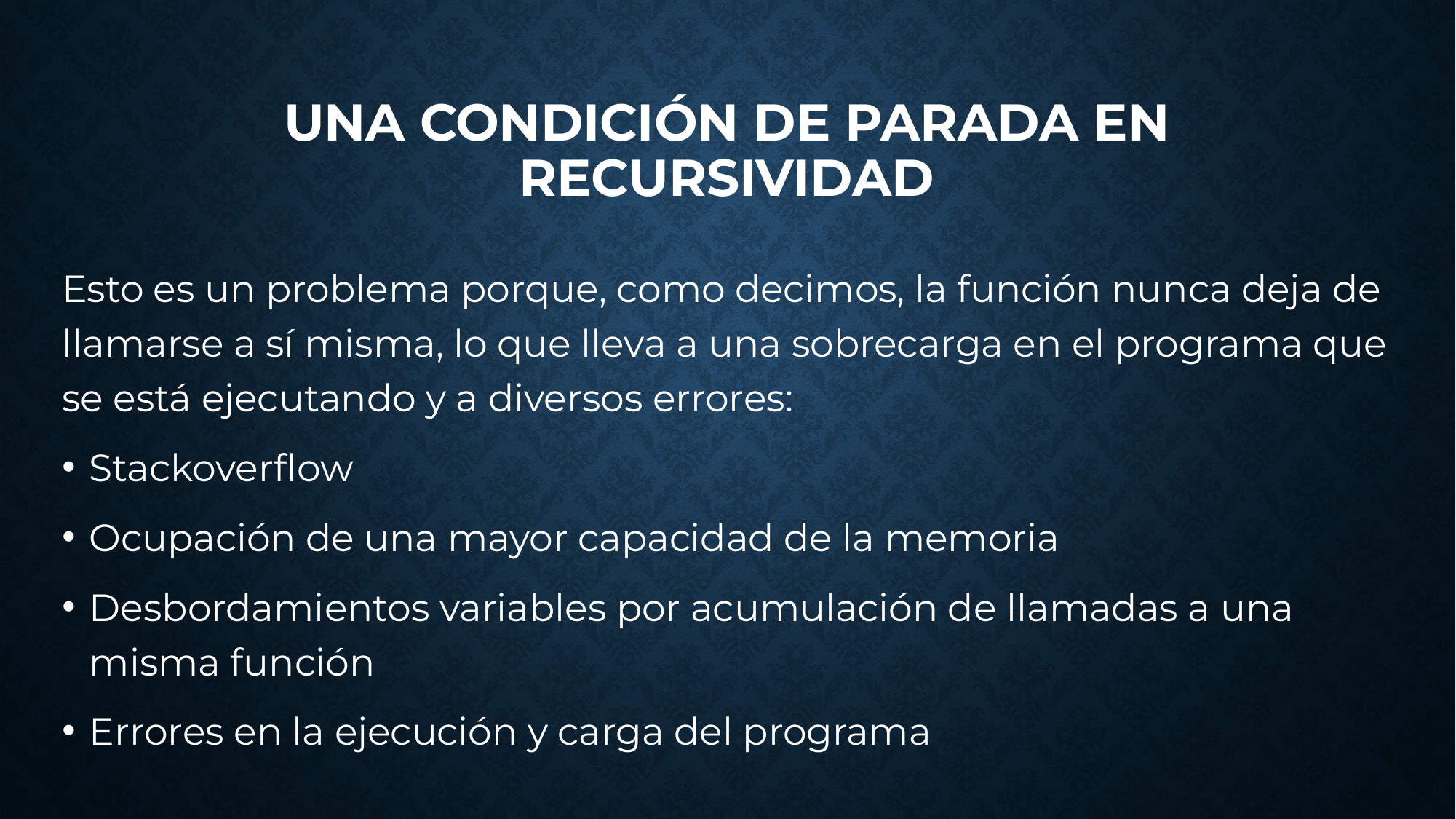

# Una condición de parada en recursividad
Esto es un problema porque, como decimos, la función nunca deja de llamarse a sí misma, lo que lleva a una sobrecarga en el programa que se está ejecutando y a diversos errores:
Stackoverflow
Ocupación de una mayor capacidad de la memoria
Desbordamientos variables por acumulación de llamadas a una misma función
Errores en la ejecución y carga del programa